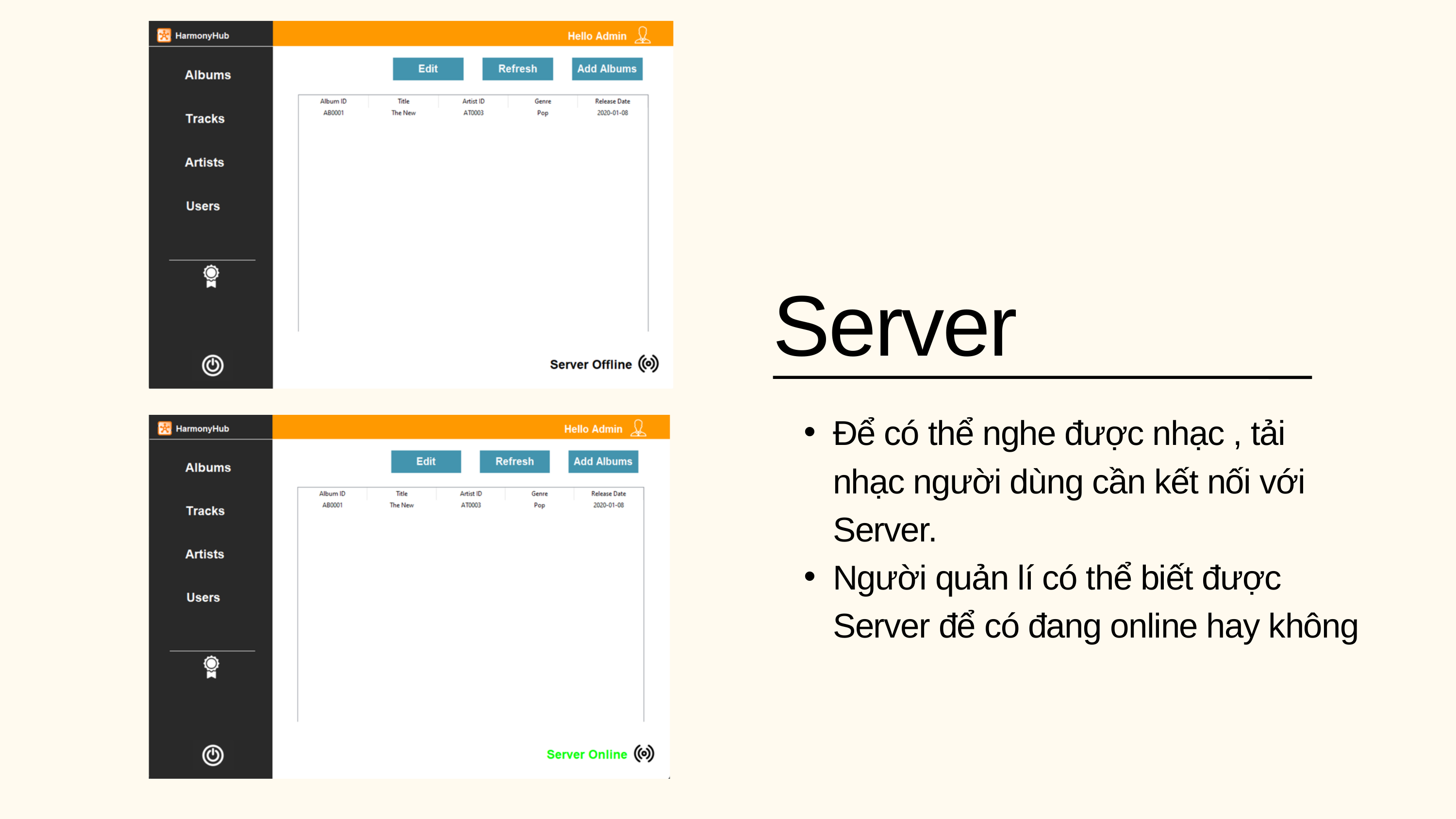

Server

Để có thể nghe được nhạc , tải nhạc người dùng cần kết nối với Server.
Người quản lí có thể biết được  Server để có đang online hay không